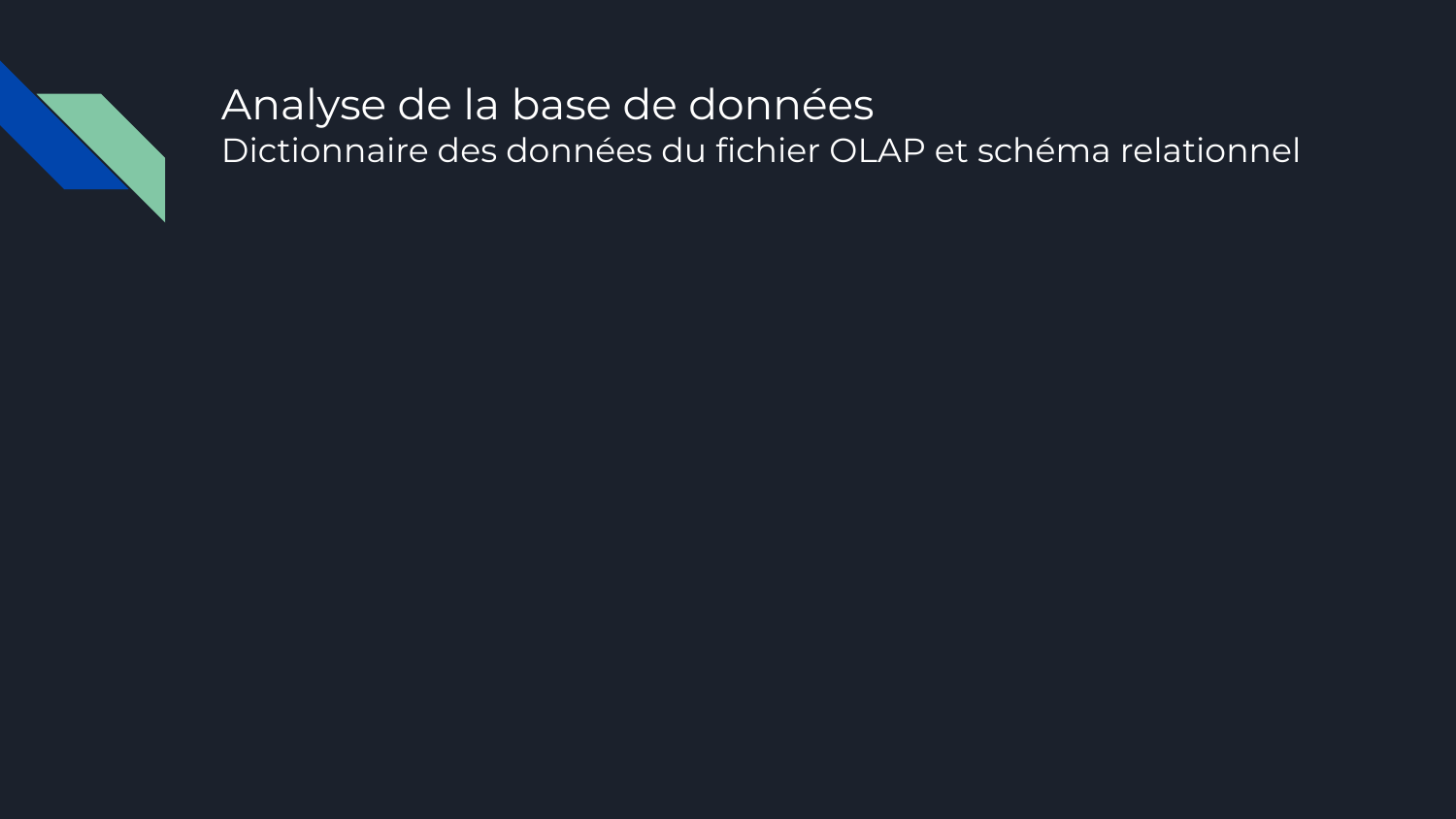

# Analyse de la base de données
Dictionnaire des données du fichier OLAP et schéma relationnel